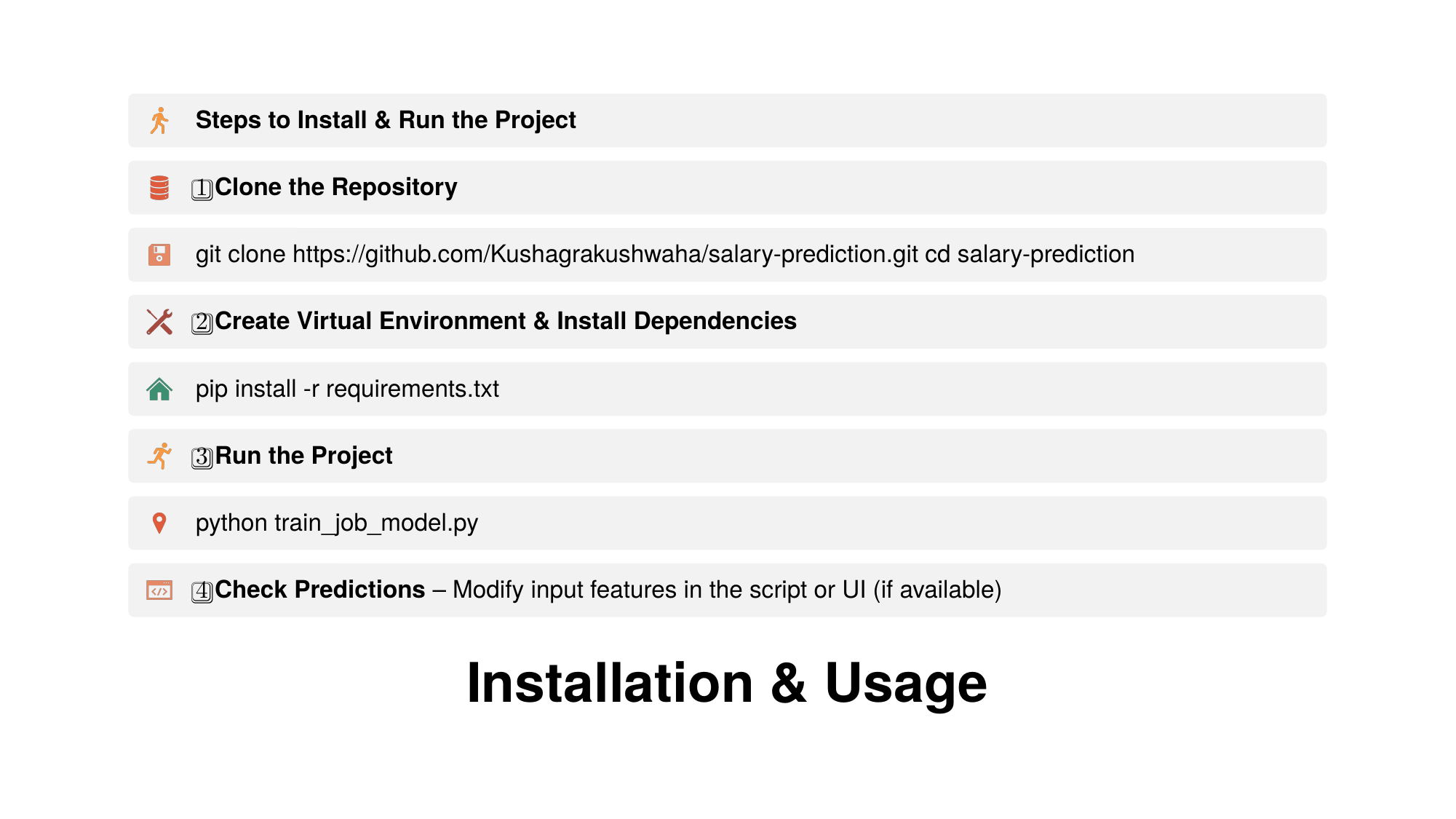

Steps to Install & Run the Project
1️⃣ Clone the Repository
git clone https://github.com/Kushagrakushwaha/salary-prediction.git cd salary-prediction
2️⃣ Create Virtual Environment & Install Dependencies
pip install -r requirements.txt
3️⃣ Run the Project
python train_job_model.py
4️⃣ Check Predictions – Modify input features in the script or UI (if available)
# Installation & Usage